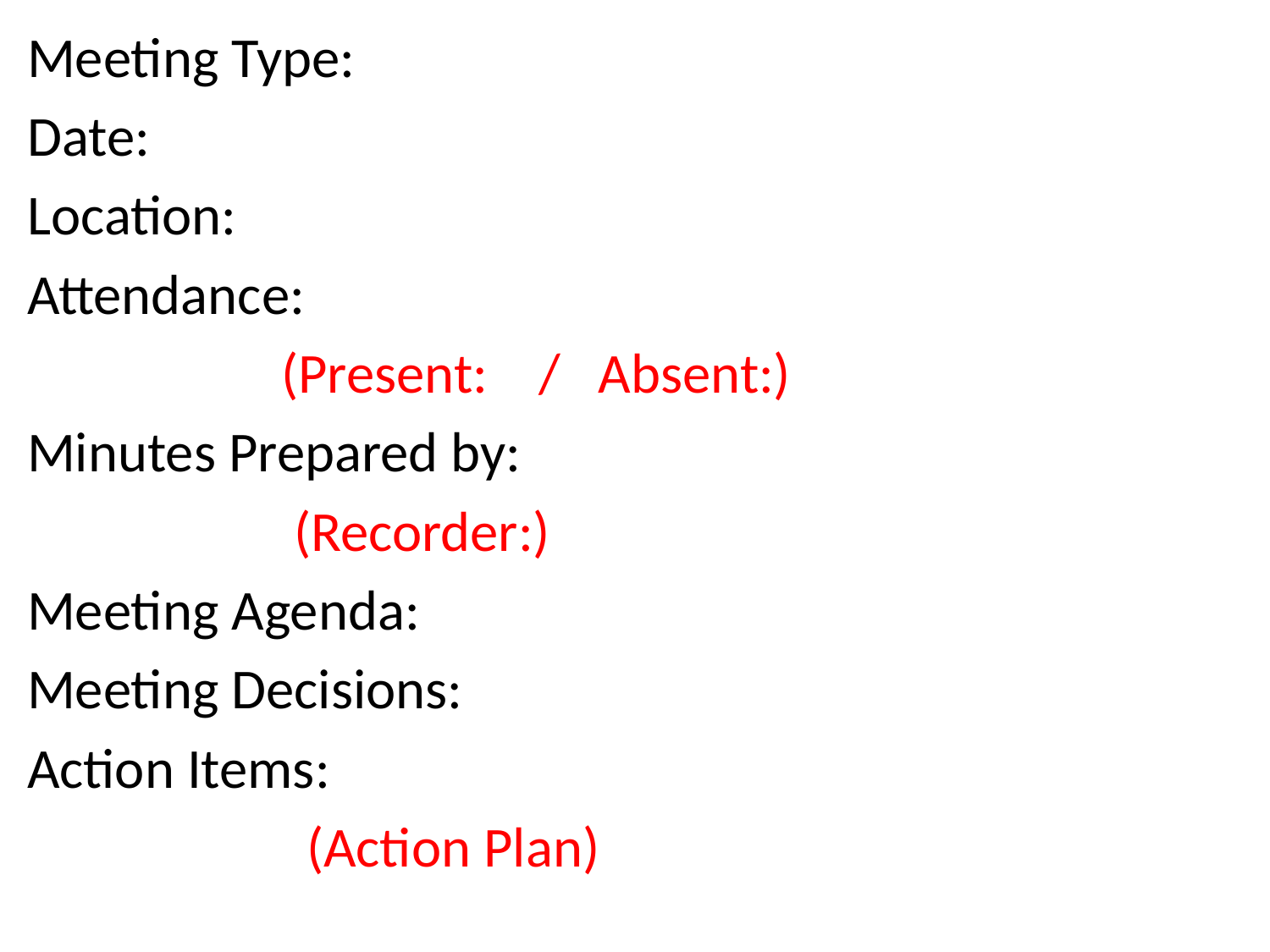

Meeting Type:
Date:
Location:
Attendance:
                    (Present:    /   Absent:)
Minutes Prepared by:
                     (Recorder:)
Meeting Agenda:
Meeting Decisions:
Action Items:
                      (Action Plan)